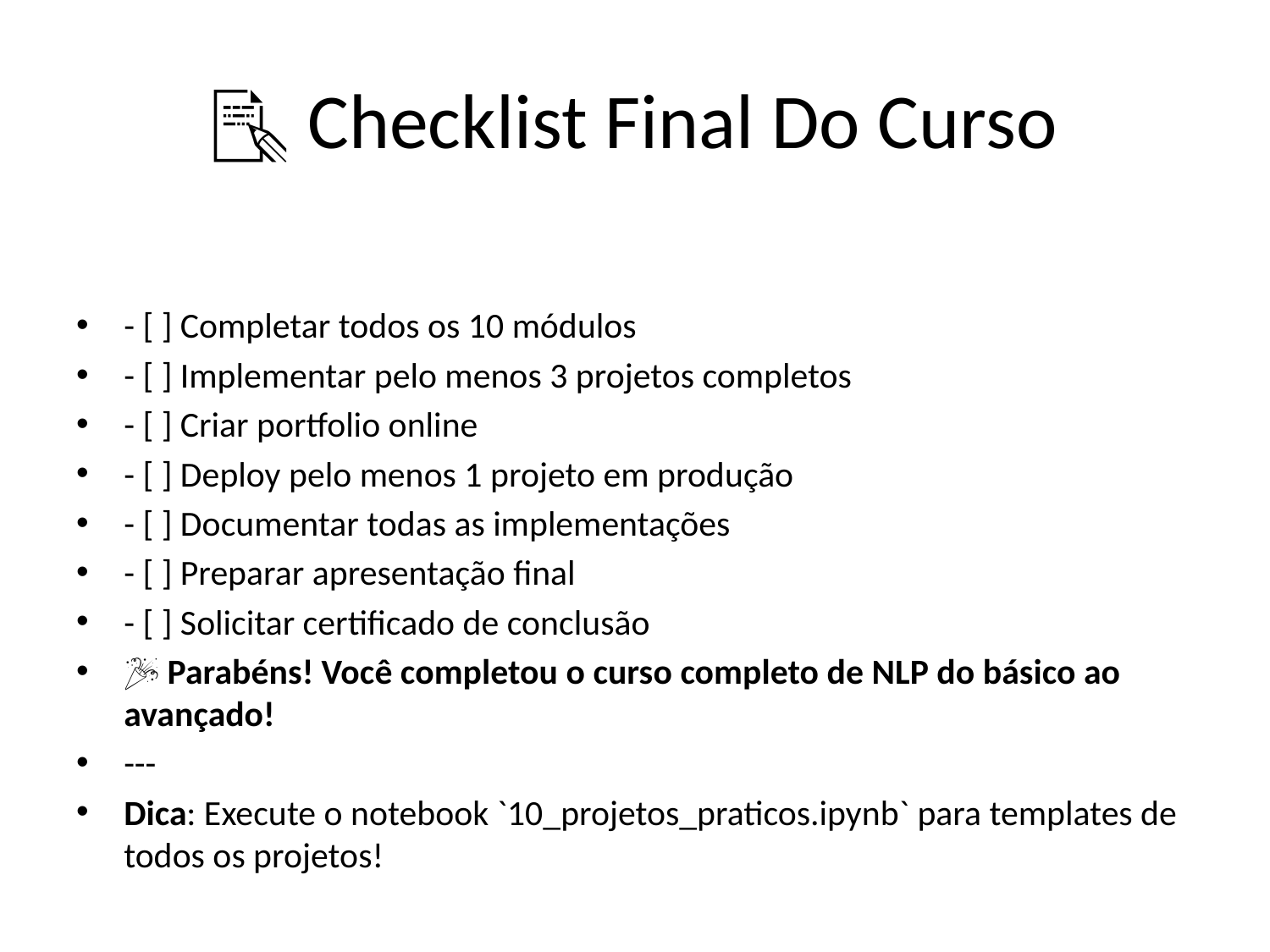

# 📝 Checklist Final Do Curso

- [ ] Completar todos os 10 módulos
- [ ] Implementar pelo menos 3 projetos completos
- [ ] Criar portfolio online
- [ ] Deploy pelo menos 1 projeto em produção
- [ ] Documentar todas as implementações
- [ ] Preparar apresentação final
- [ ] Solicitar certificado de conclusão
🎉 Parabéns! Você completou o curso completo de NLP do básico ao avançado!
---
Dica: Execute o notebook `10_projetos_praticos.ipynb` para templates de todos os projetos!